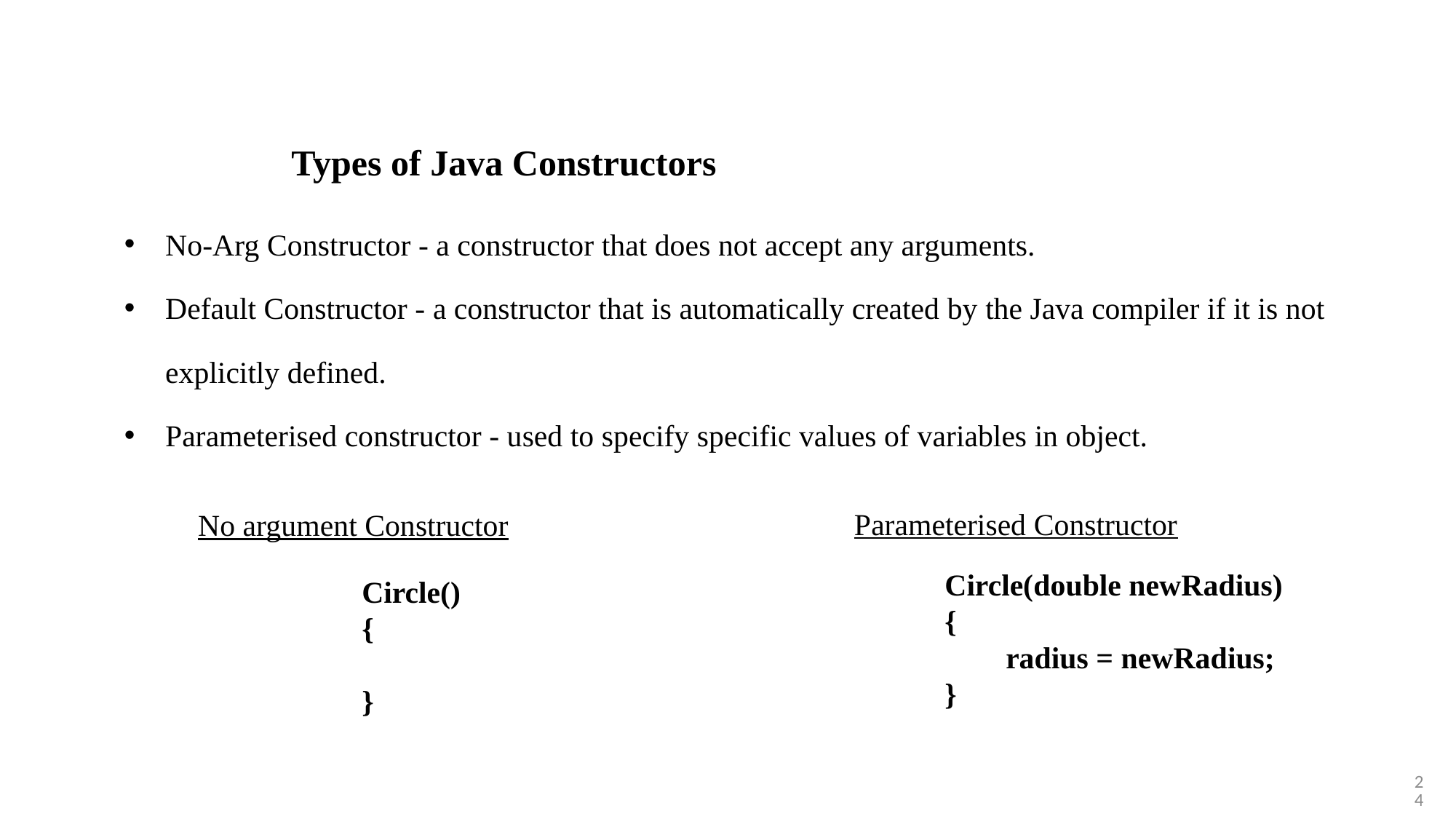

Types of Java Constructors
No-Arg Constructor - a constructor that does not accept any arguments.
Default Constructor - a constructor that is automatically created by the Java compiler if it is not explicitly defined.
Parameterised constructor - used to specify specific values of variables in object.
Parameterised Constructor
No argument Constructor
Circle(double newRadius)
{
        radius = newRadius;
}
Circle()
{

}
24